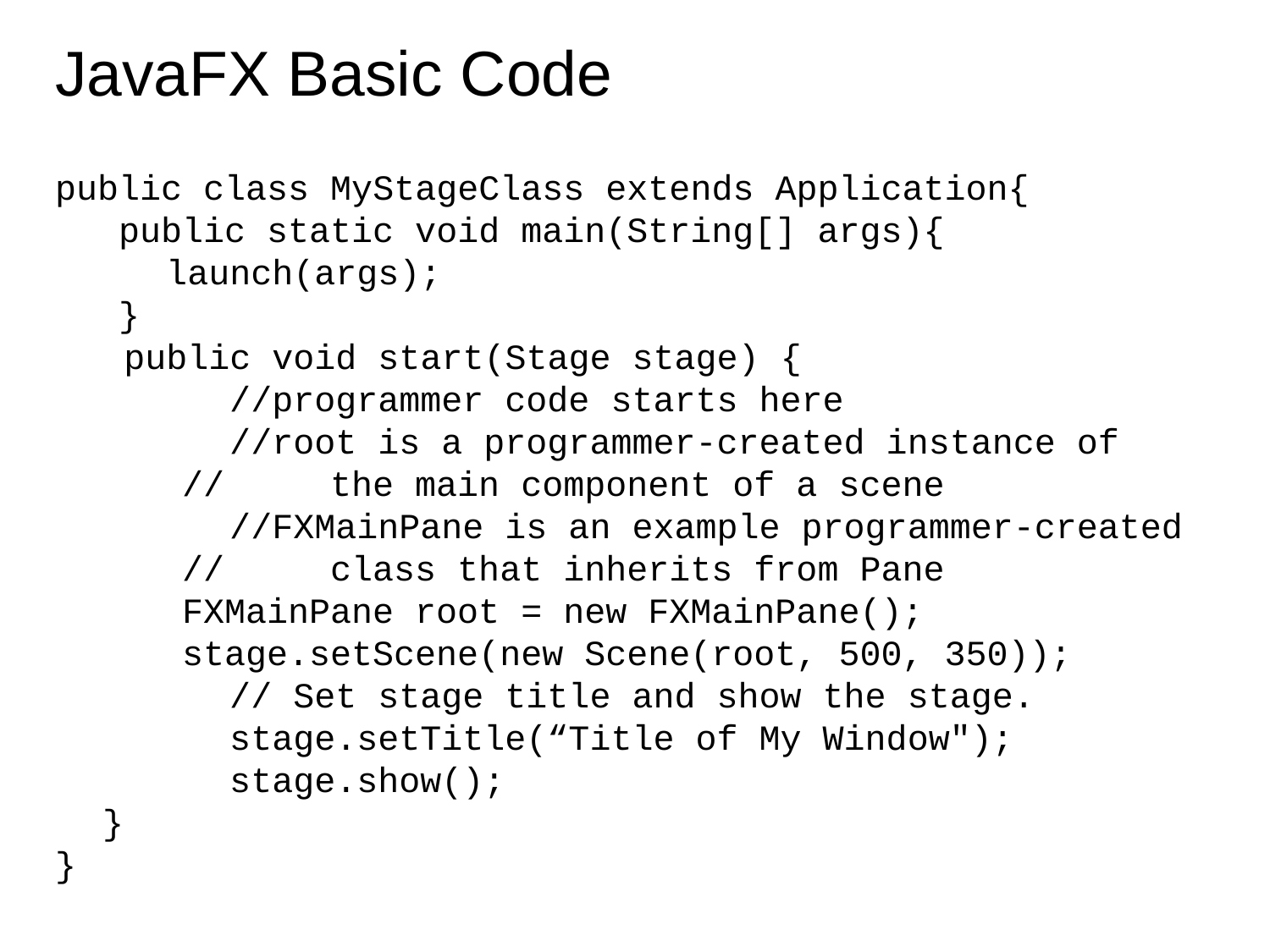

# JavaFX Basic Code
public class MyStageClass extends Application{
   public static void main(String[] args){
	   launch(args);
   }
	 public void start(Stage stage) {
		//programmer code starts here
 		//root is a programmer-created instance of
      //     the main component of a scene
		//FXMainPane is an example programmer-created
      //     class that inherits from Pane
      FXMainPane root = new FXMainPane();
      stage.setScene(new Scene(root, 500, 350));
		// Set stage title and show the stage.
		stage.setTitle(“Title of My Window");
		stage.show();
	}
}